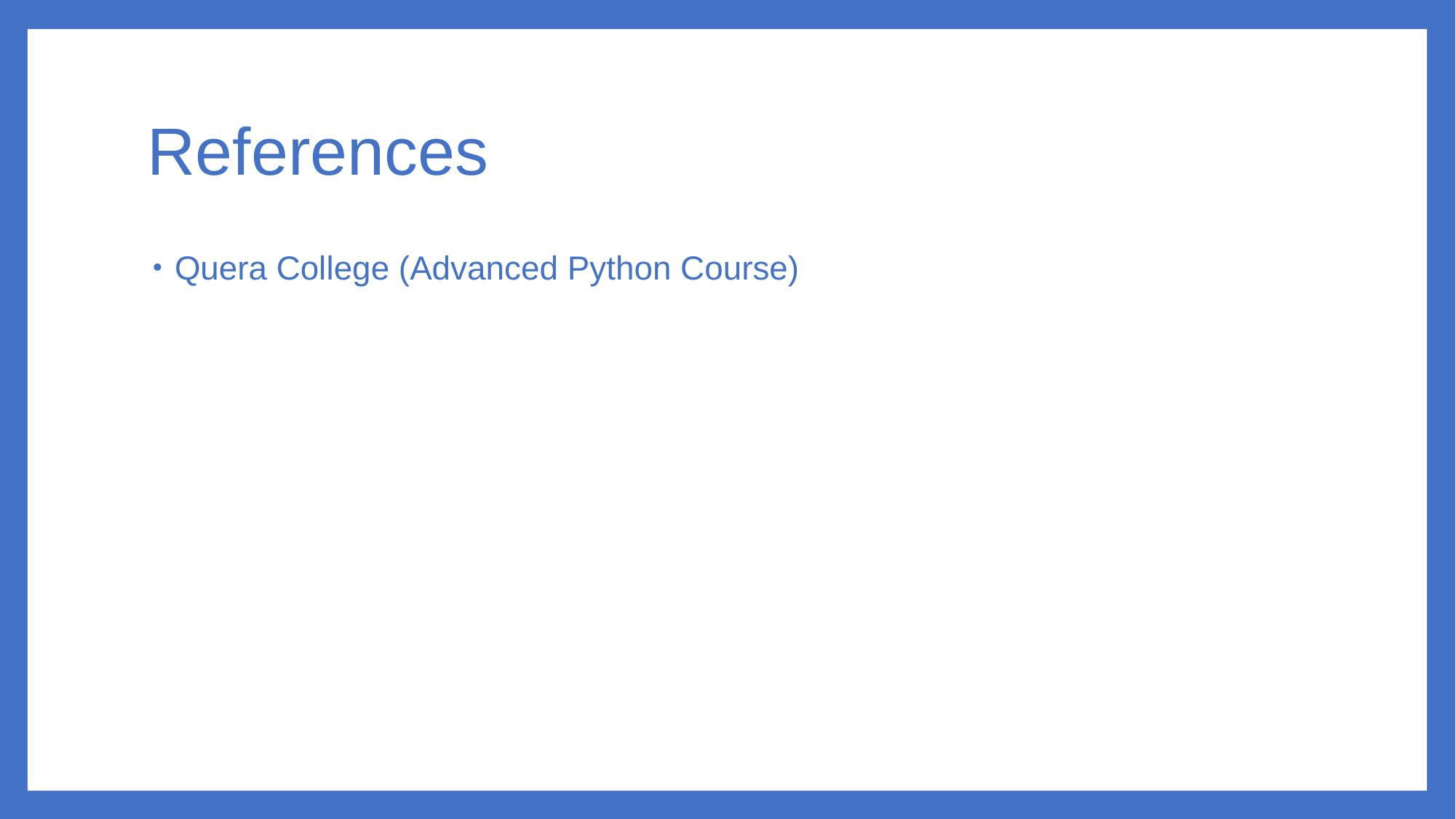

# References
Quera College (Advanced Python Course)